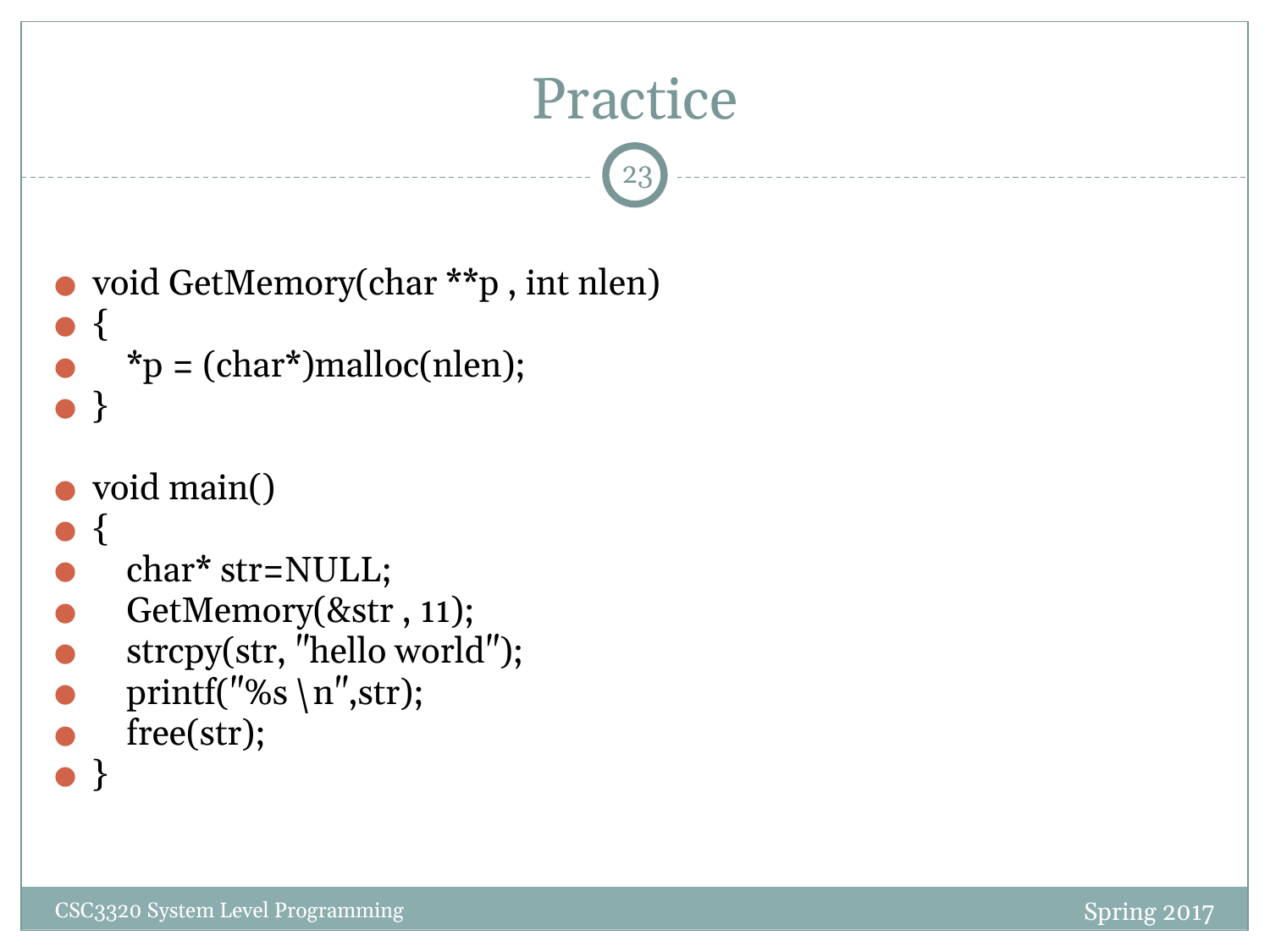

# Practice
23

void GetMemory(char **p , int nlen)
{
    *p = (char*)malloc(nlen);
}

void main()
{
    char* str=NULL;
    GetMemory(&str , 11);
    strcpy(str, "hello world");
    printf("%s \n",str);
    free(str);
}
Spring 2017
CSC3320 System Level Programming